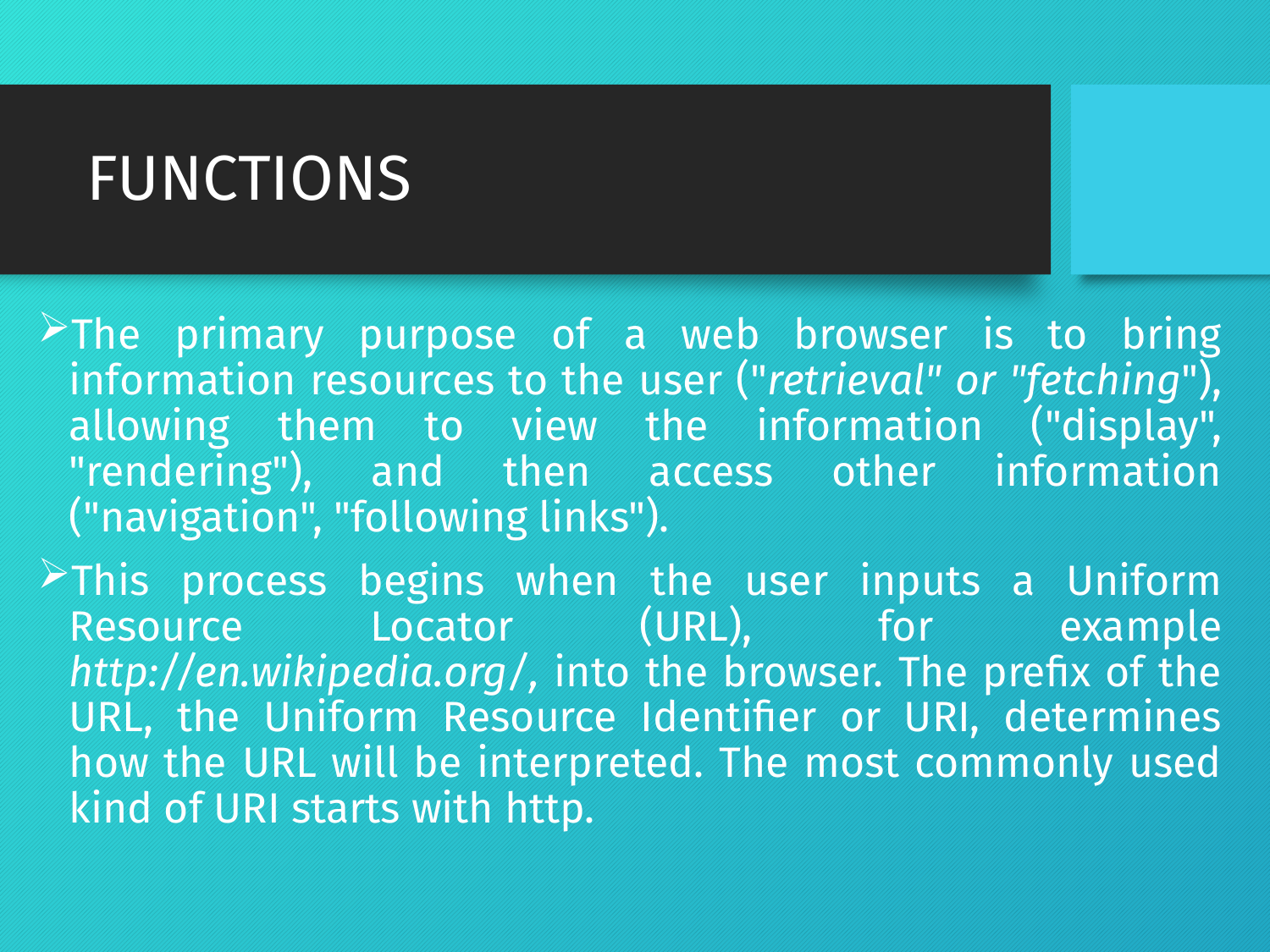

# FUNCTIONS
The primary purpose of a web browser is to bring information resources to the user ("retrieval" or "fetching"), allowing them to view the information ("display", "rendering"), and then access other information ("navigation", "following links").
This process begins when the user inputs a Uniform Resource Locator (URL), for example http://en.wikipedia.org/, into the browser. The prefix of the URL, the Uniform Resource Identifier or URI, determines how the URL will be interpreted. The most commonly used kind of URI starts with http.